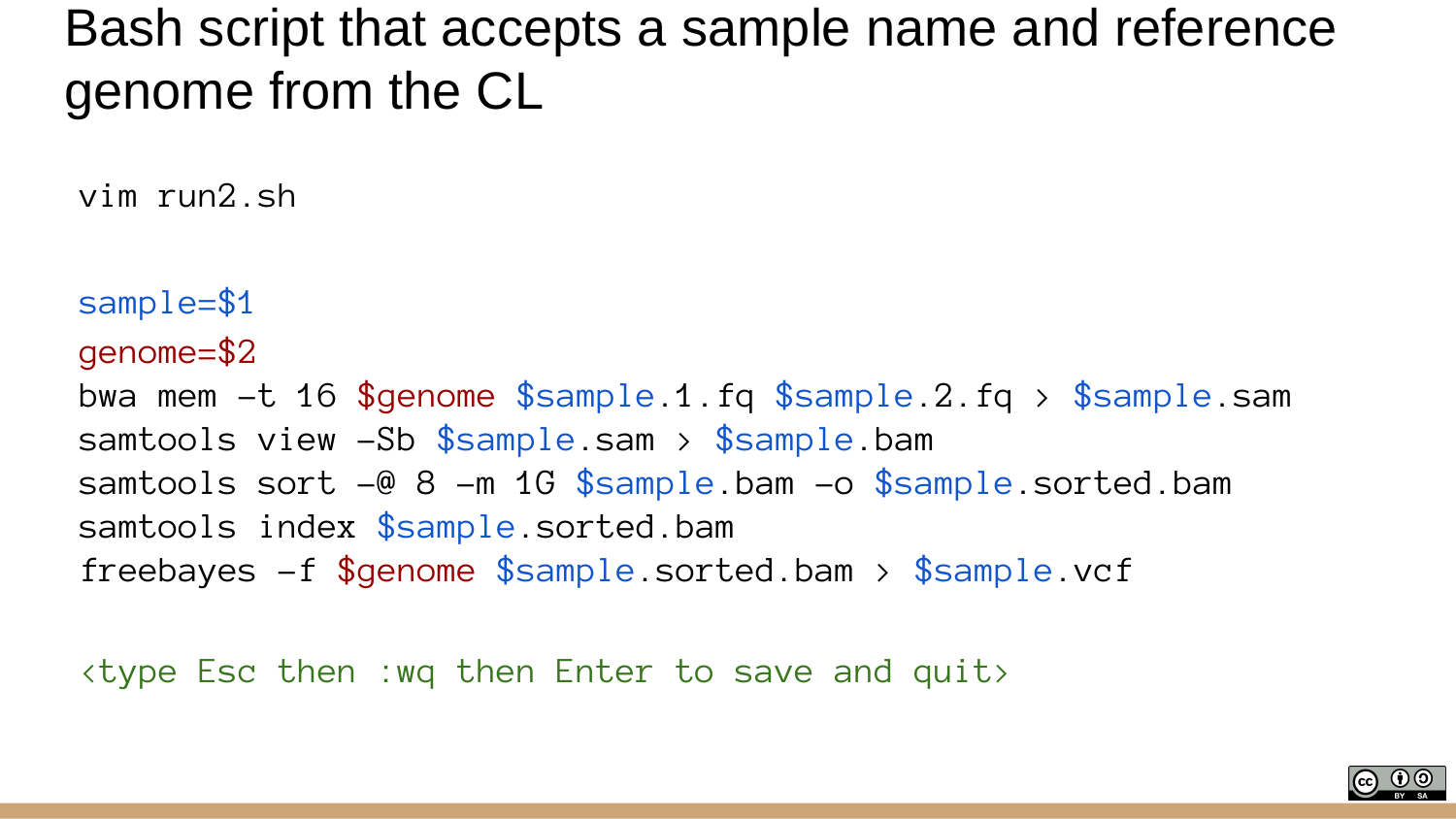

# Bash script that accepts a sample name and reference genome from the CL
vim run2.sh

sample=$1
genome=$2
bwa mem -t 16 $genome $sample.1.fq $sample.2.fq > $sample.sam
samtools view -Sb $sample.sam > $sample.bam
samtools sort -@ 8 -m 1G $sample.bam -o $sample.sorted.bam
samtools index $sample.sorted.bam
freebayes -f $genome $sample.sorted.bam > $sample.vcf

<type Esc then :wq then Enter to save and quit>